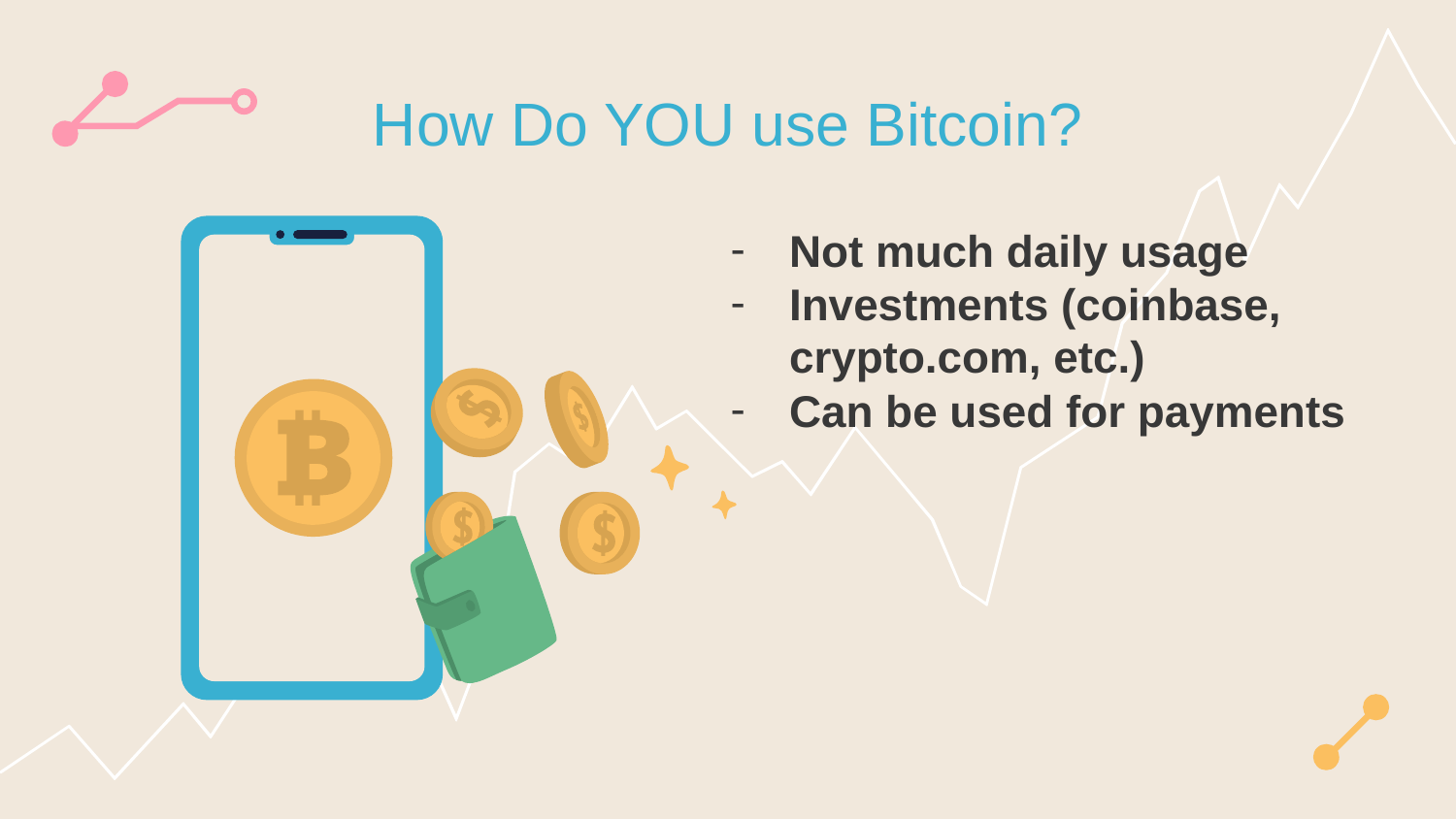

# How Do YOU use Bitcoin?
Not much daily usage
Investments (coinbase, crypto.com, etc.)
Can be used for payments